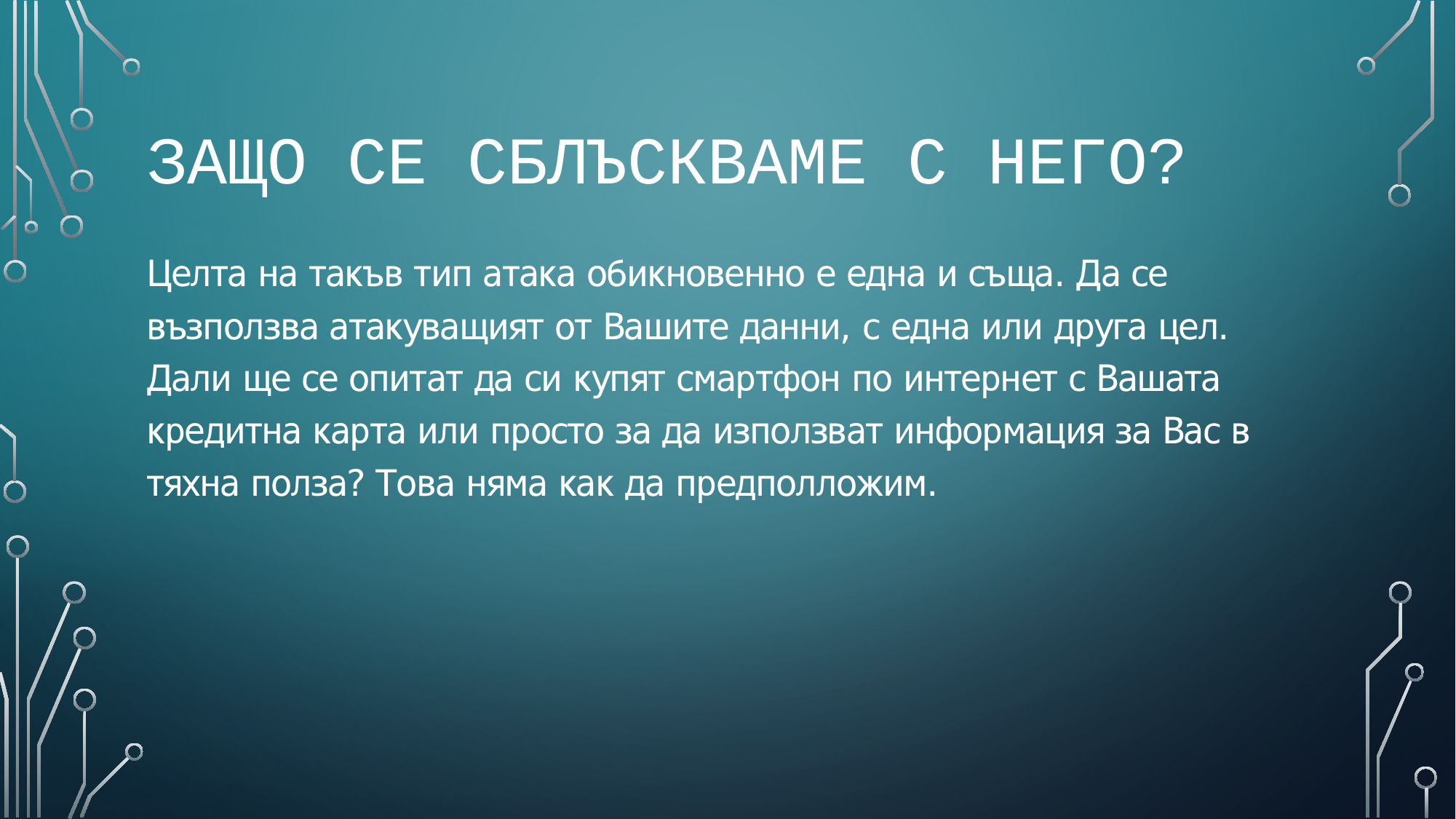

# Защо се сблъскваме с него?
Целта на такъв тип атака обикновенно е една и съща. Да се възползва атакуващият от Вашите данни, с една или друга цел. Дали ще се опитат да си купят смартфон по интернет с Вашата кредитна карта или просто за да използват информация за Вас в тяхна полза? Това няма как да предполложим.